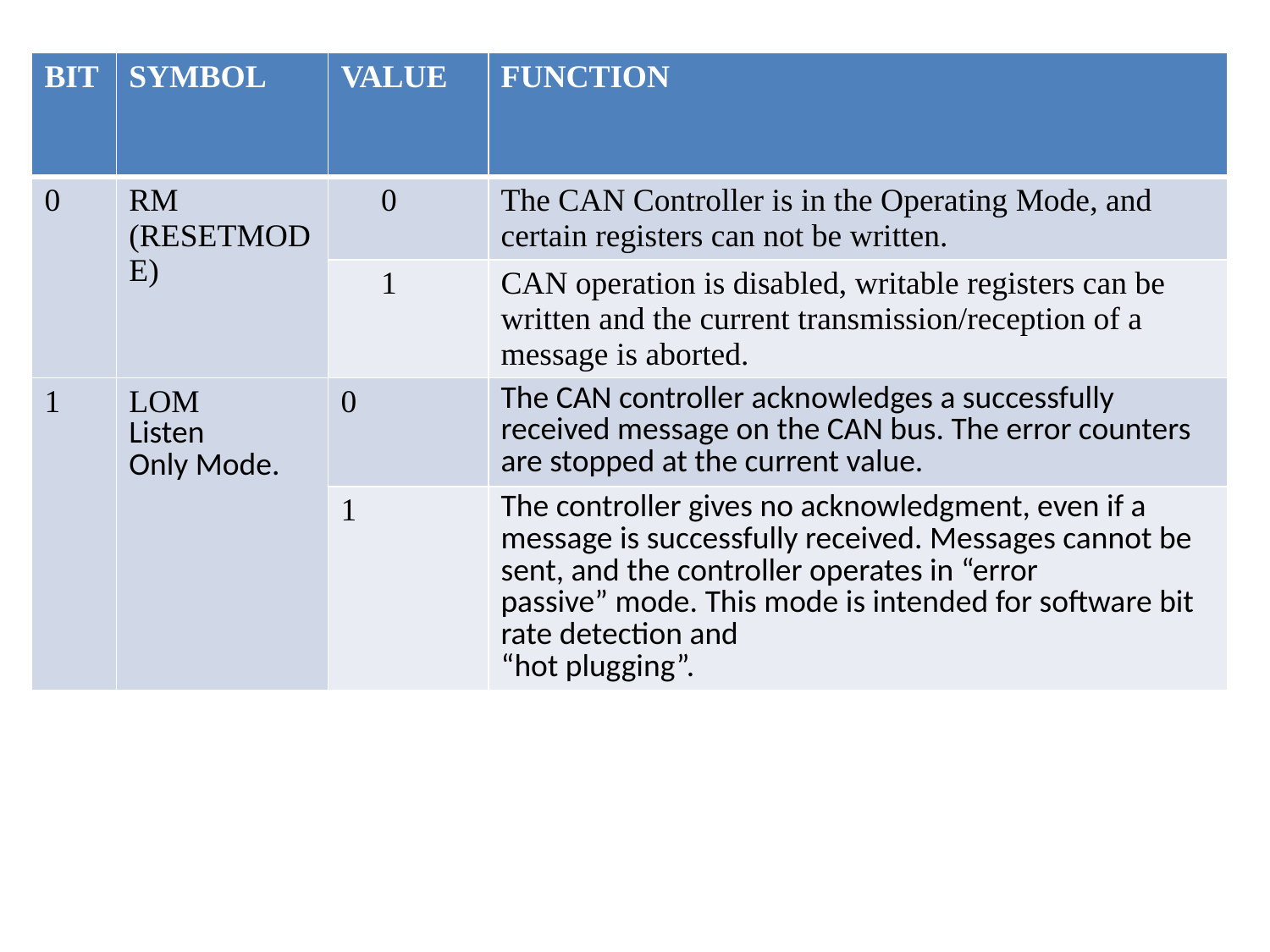

| BIT | SYMBOL | VALUE | FUNCTION |
| --- | --- | --- | --- |
| 0 | RM (RESETMODE) | 0 | The CAN Controller is in the Operating Mode, and certain registers can not be written. |
|  |  | 1 | CAN operation is disabled, writable registers can be written and the current transmission/reception of a message is aborted. |
| 1 | LOM Listen Only Mode. | 0 | The CAN controller acknowledges a successfully received message on the CAN bus. The error counters are stopped at the current value. |
|  |  | 1 | The controller gives no acknowledgment, even if a message is successfully received. Messages cannot be sent, and the controller operates in “error passive” mode. This mode is intended for software bit rate detection and “hot plugging”. |